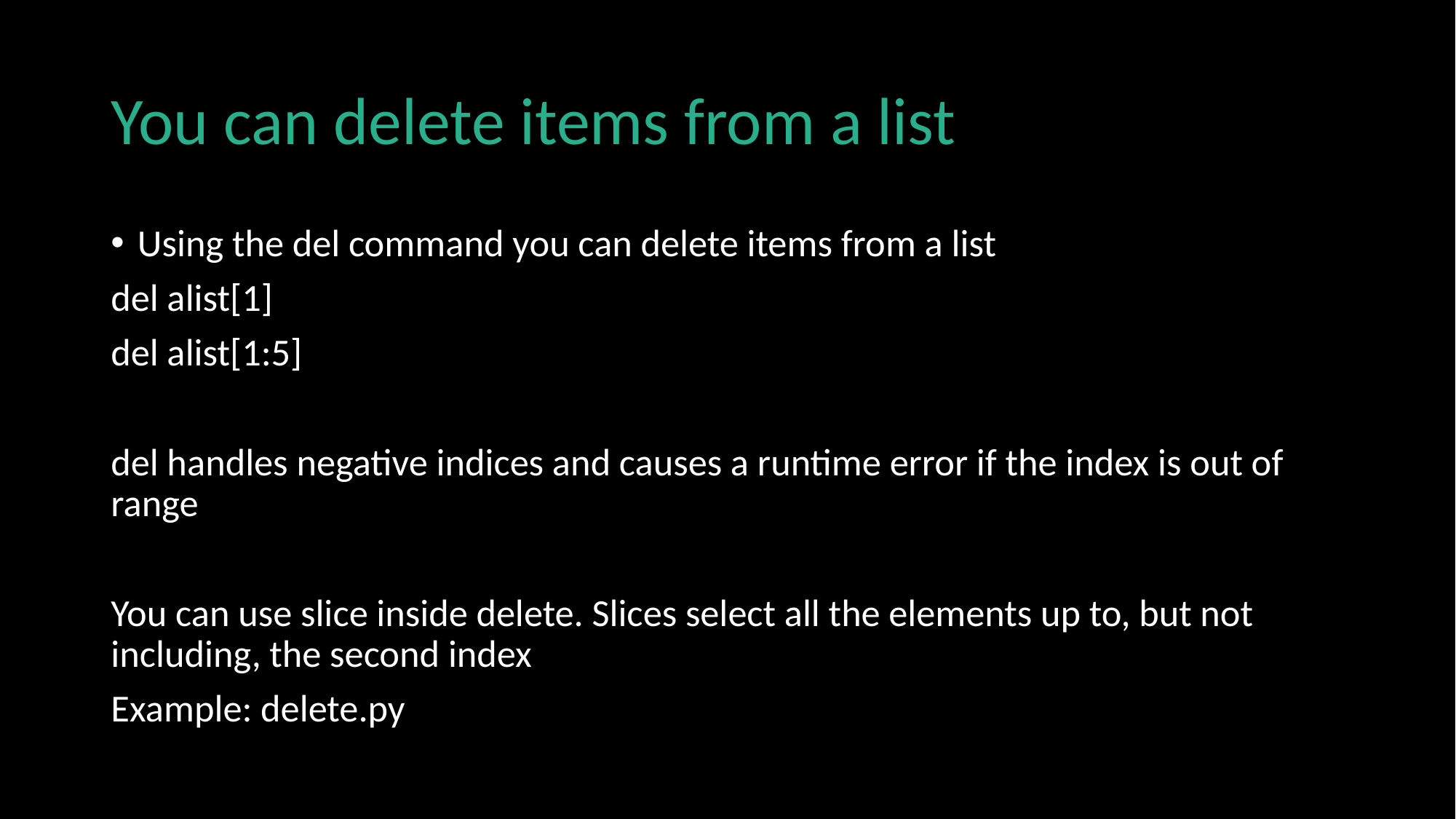

# You can delete items from a list
Using the del command you can delete items from a list
del alist[1]
del alist[1:5]

del handles negative indices and causes a runtime error if the index is out of range

You can use slice inside delete. Slices select all the elements up to, but not including, the second index
Example: delete.py